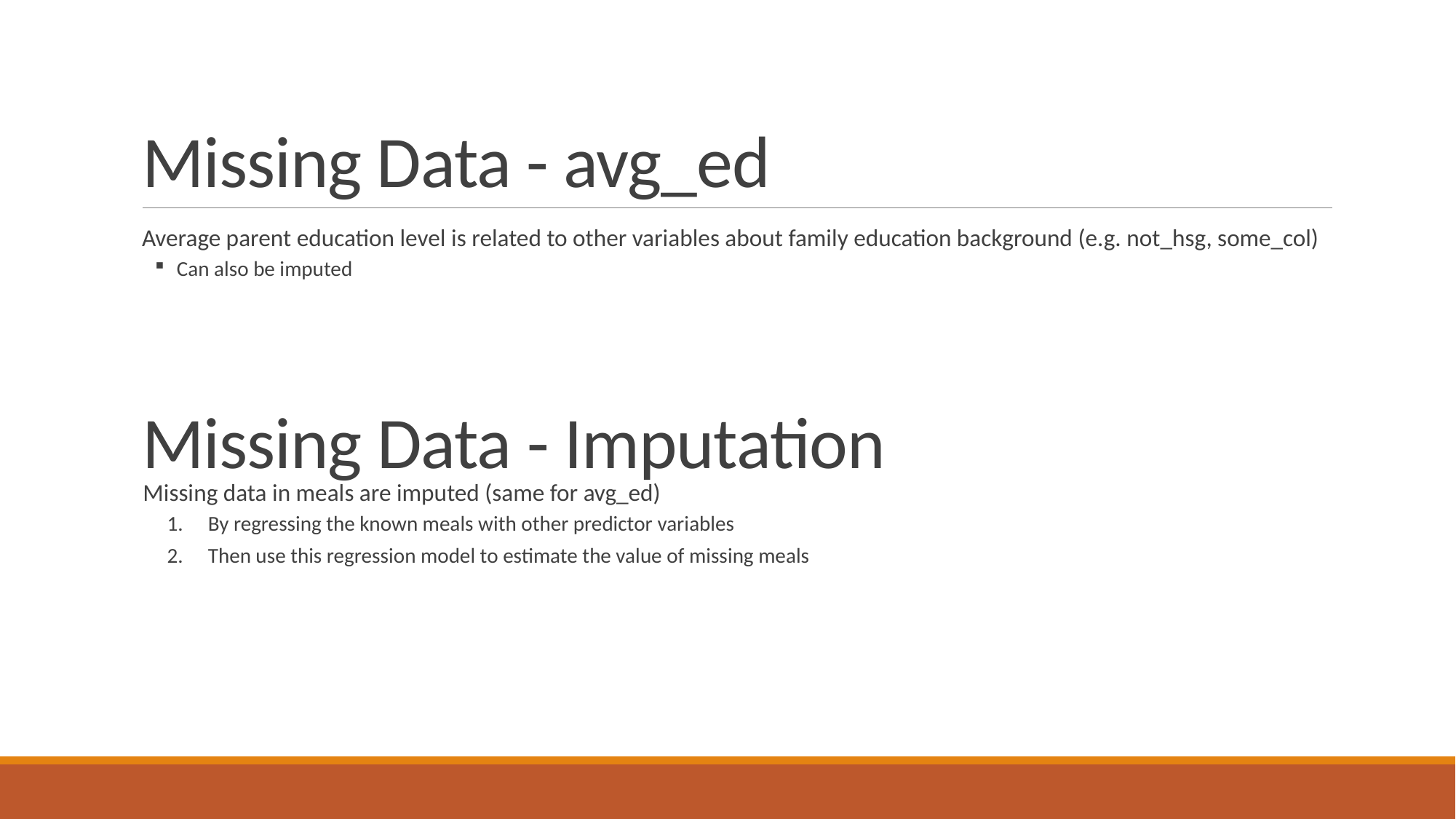

# Missing Data - avg_ed
Average parent education level is related to other variables about family education background (e.g. not_hsg, some_col)
Can also be imputed
Missing Data - Imputation
Missing data in meals are imputed (same for avg_ed)
By regressing the known meals with other predictor variables
Then use this regression model to estimate the value of missing meals